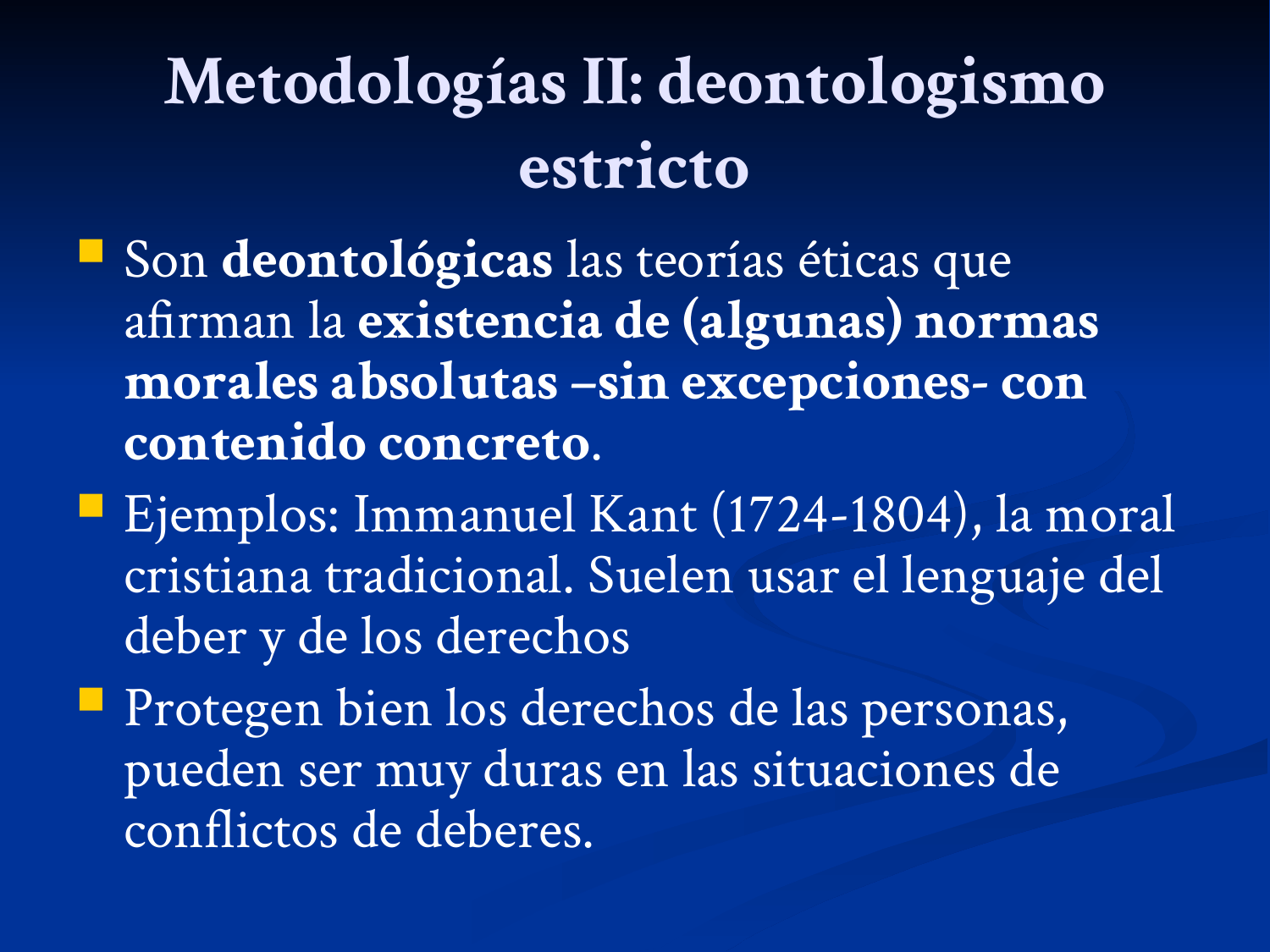

# Metodologías II: deontologismo estricto
Son deontológicas las teorías éticas que afirman la existencia de (algunas) normas morales absolutas –sin excepciones- con contenido concreto.
Ejemplos: Immanuel Kant (1724-1804), la moral cristiana tradicional. Suelen usar el lenguaje del deber y de los derechos
Protegen bien los derechos de las personas, pueden ser muy duras en las situaciones de conflictos de deberes.